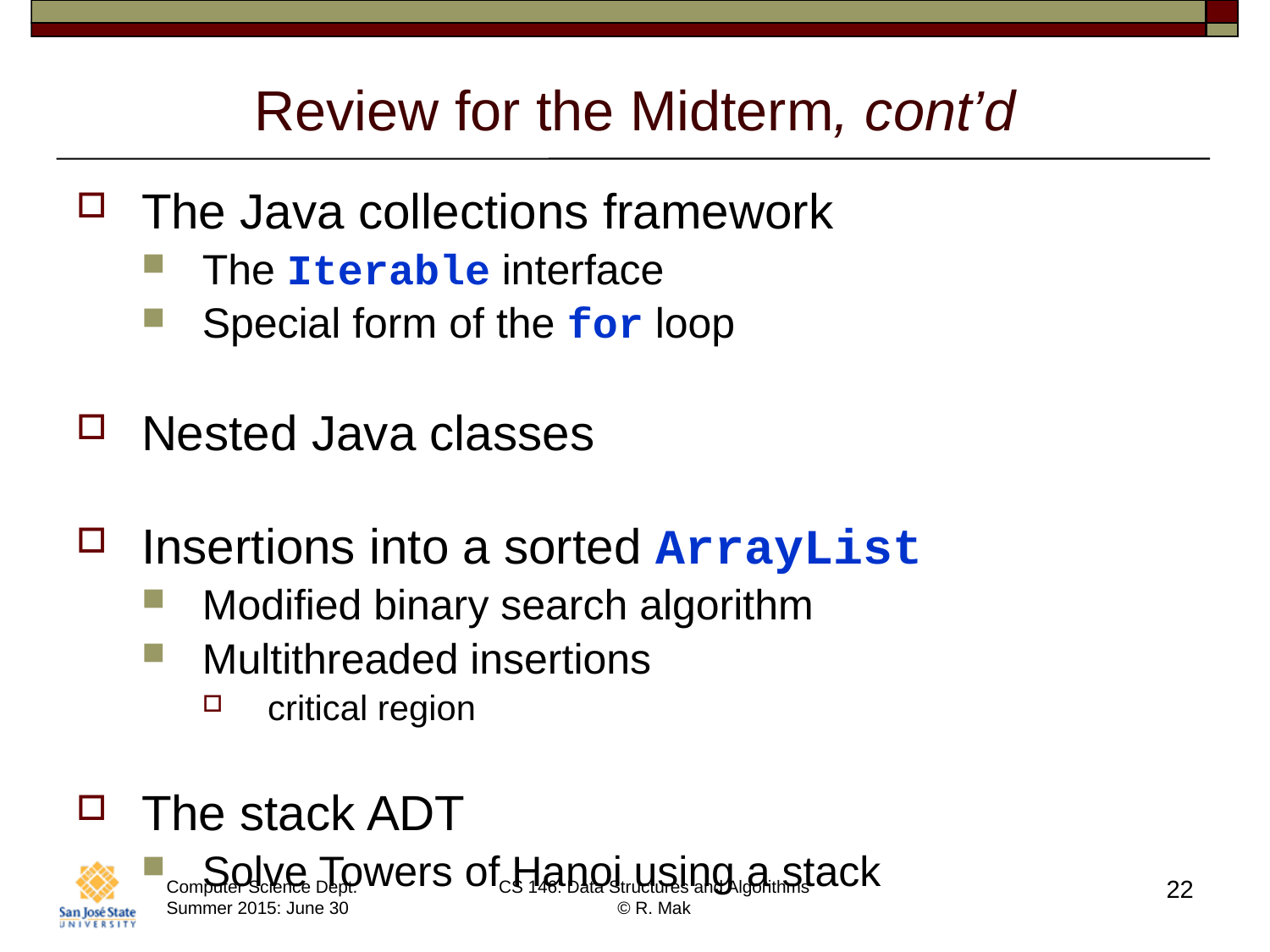

# Review for the Midterm, cont’d
The Java collections framework
The Iterable interface
Special form of the for loop

Nested Java classes

Insertions into a sorted ArrayList
Modified binary search algorithm
Multithreaded insertions
critical region

The stack ADT
Solve Towers of Hanoi using a stack
22